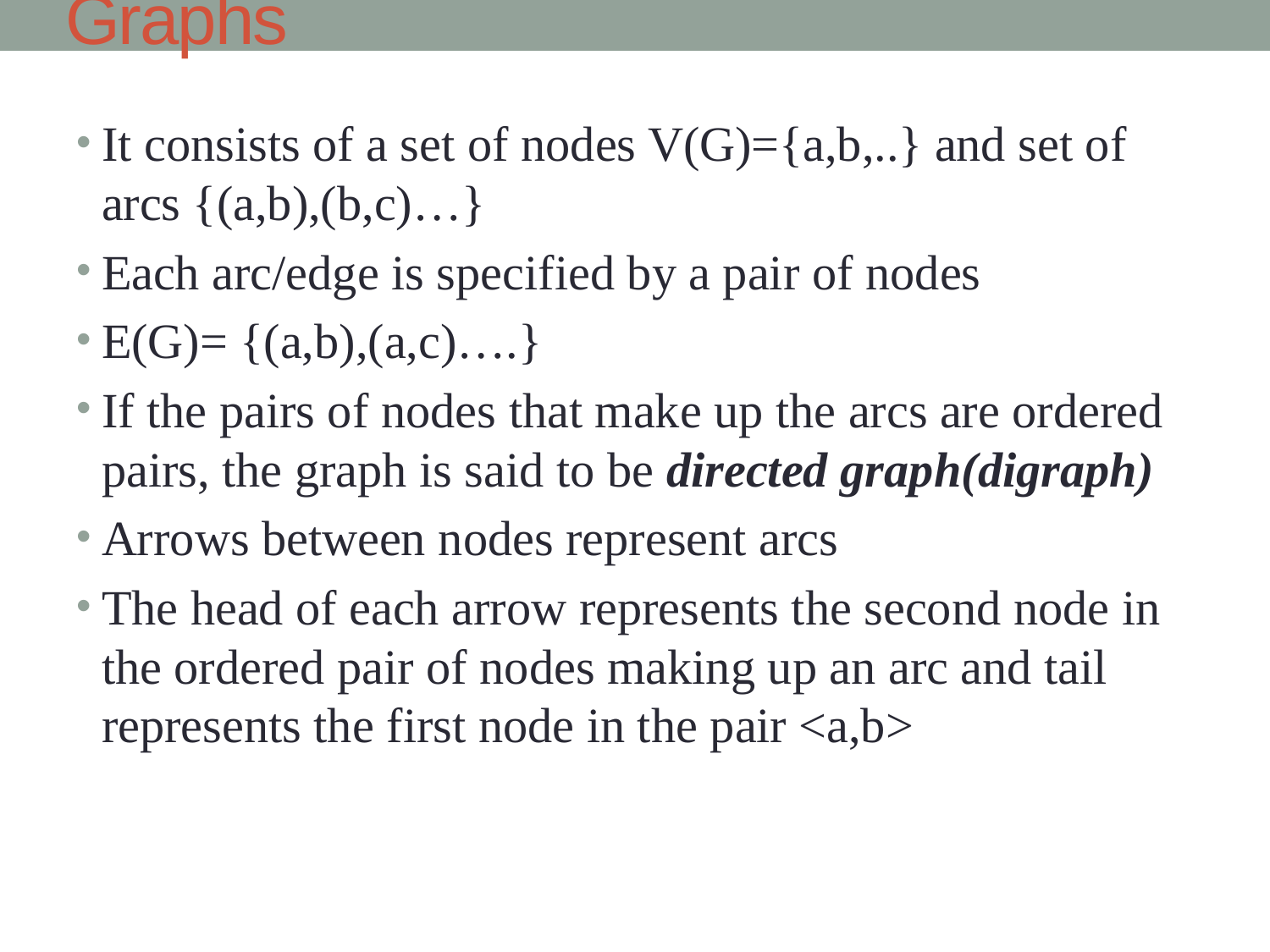

# Graphs
It consists of a set of nodes V(G)={a,b,..} and set of arcs {(a,b),(b,c)…}
Each arc/edge is specified by a pair of nodes
E(G)= {(a,b),(a,c)….}
If the pairs of nodes that make up the arcs are ordered pairs, the graph is said to be directed graph(digraph)
Arrows between nodes represent arcs
The head of each arrow represents the second node in the ordered pair of nodes making up an arc and tail represents the first node in the pair <a,b>